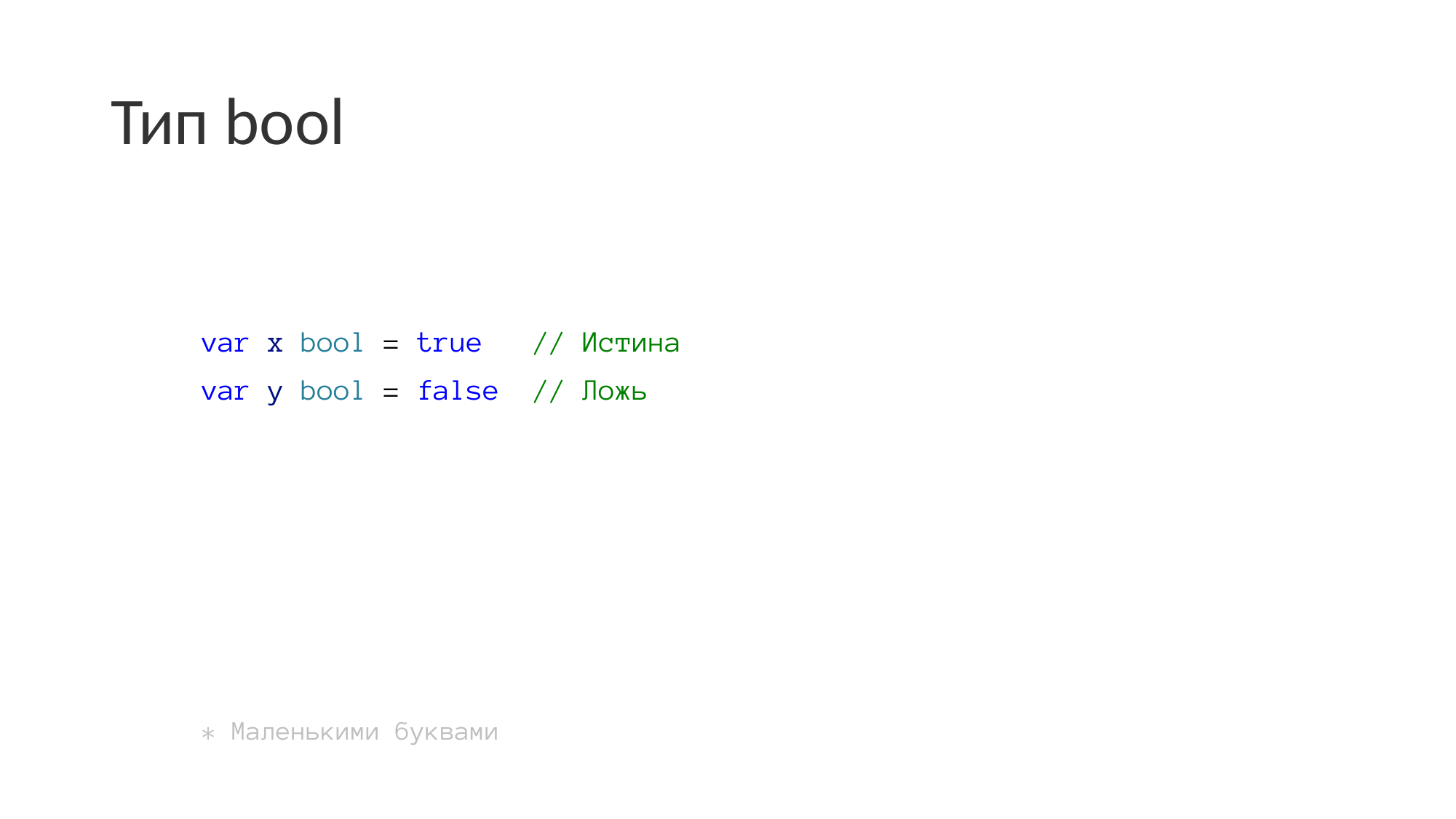

# Тип bool

var x bool = true   // Истина
var y bool = false  // Ложь

* Маленькими буквами